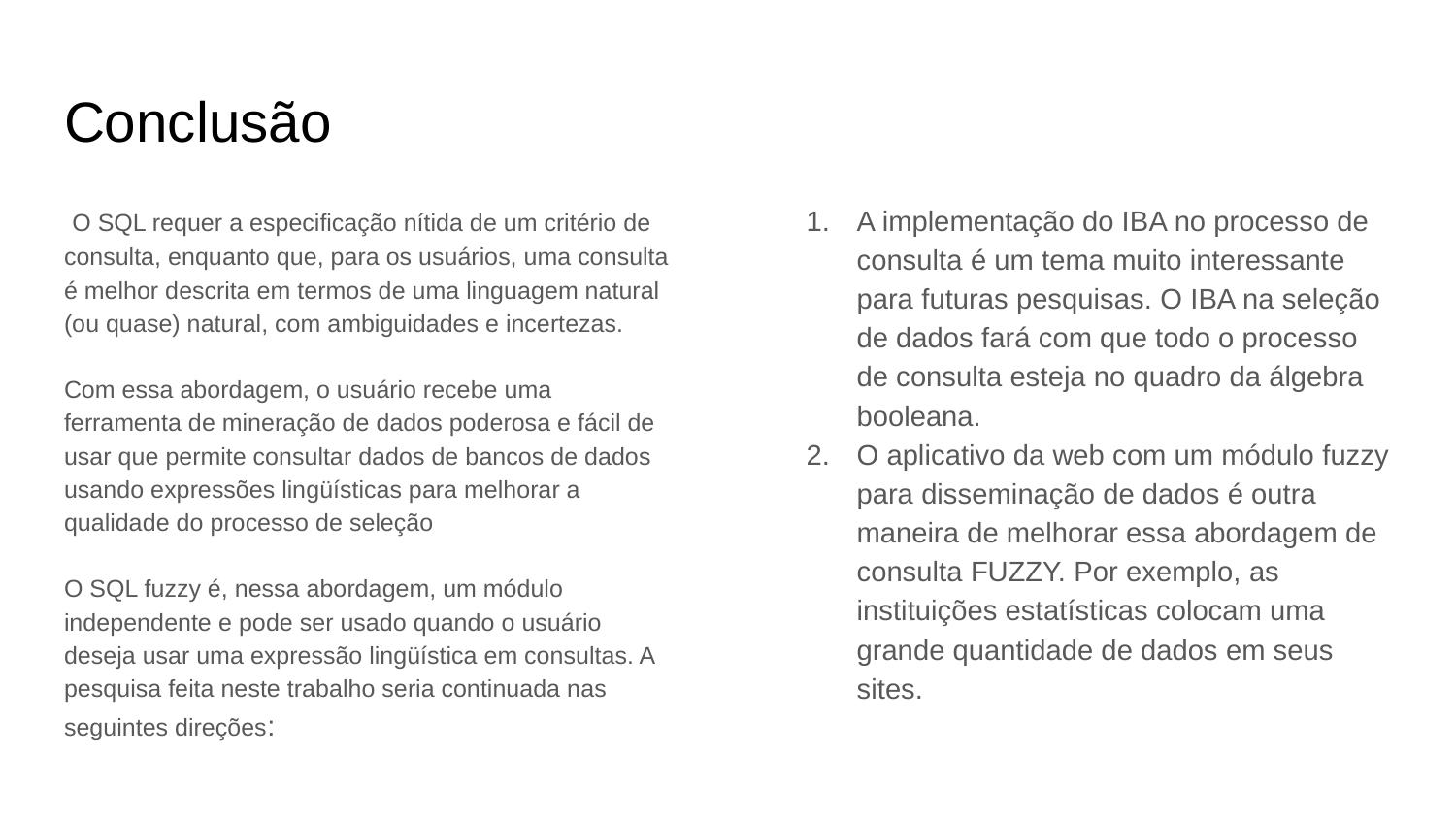

# Conclusão
 O SQL requer a especificação nítida de um critério de consulta, enquanto que, para os usuários, uma consulta é melhor descrita em termos de uma linguagem natural (ou quase) natural, com ambiguidades e incertezas.
Com essa abordagem, o usuário recebe uma ferramenta de mineração de dados poderosa e fácil de usar que permite consultar dados de bancos de dados usando expressões lingüísticas para melhorar a qualidade do processo de seleção
O SQL fuzzy é, nessa abordagem, um módulo independente e pode ser usado quando o usuário deseja usar uma expressão lingüística em consultas. A pesquisa feita neste trabalho seria continuada nas seguintes direções:

A implementação do IBA no processo de consulta é um tema muito interessante para futuras pesquisas. O IBA na seleção de dados fará com que todo o processo de consulta esteja no quadro da álgebra booleana.
O aplicativo da web com um módulo fuzzy para disseminação de dados é outra maneira de melhorar essa abordagem de consulta FUZZY. Por exemplo, as instituições estatísticas colocam uma grande quantidade de dados em seus sites.